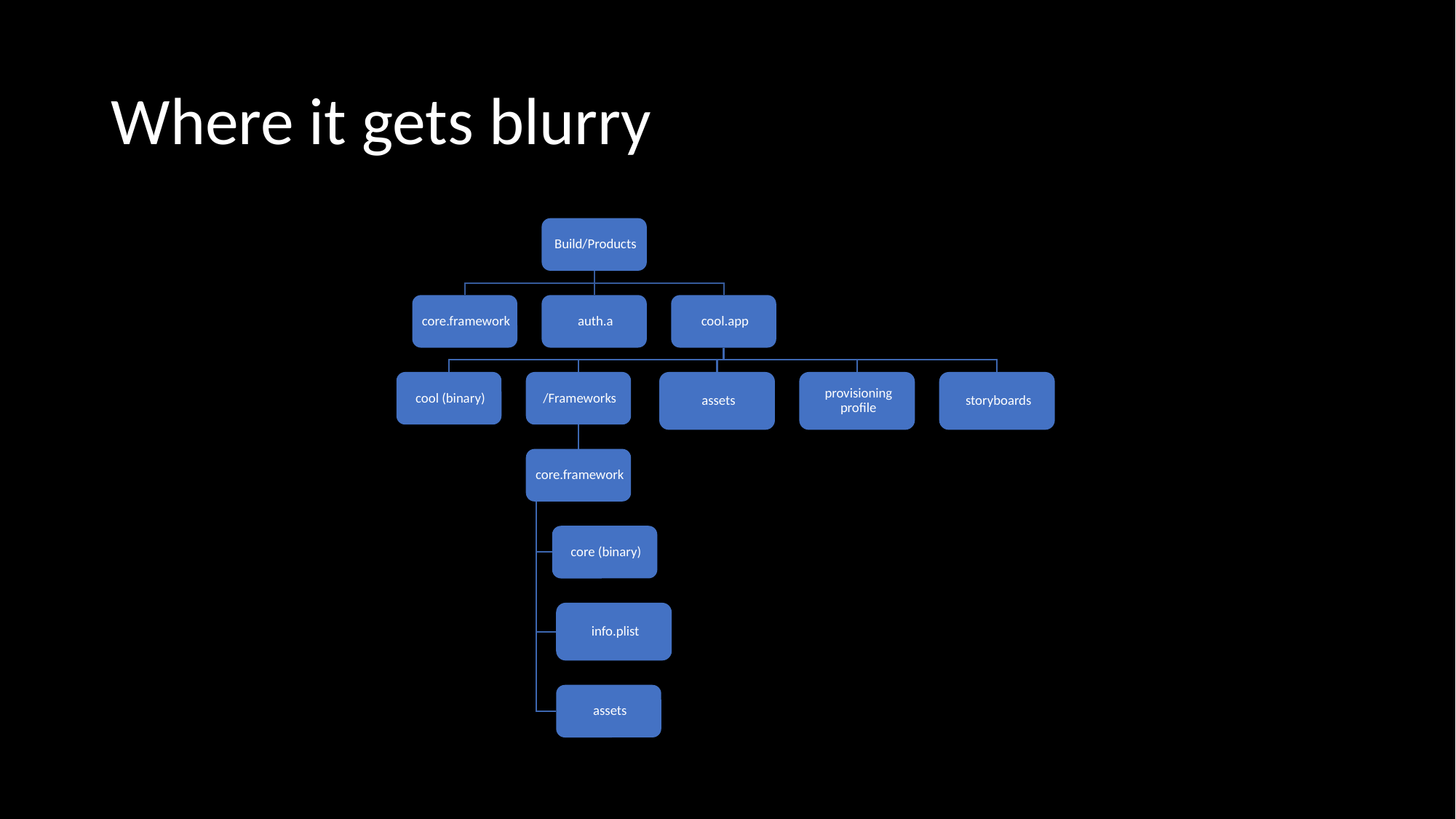

# Where it gets blurry
Build/Products
core.framework
auth.a
cool.app
cool (binary)
/Frameworks
core.framework
core (binary)
info.plist
assets
assets
provisioning profile
storyboards